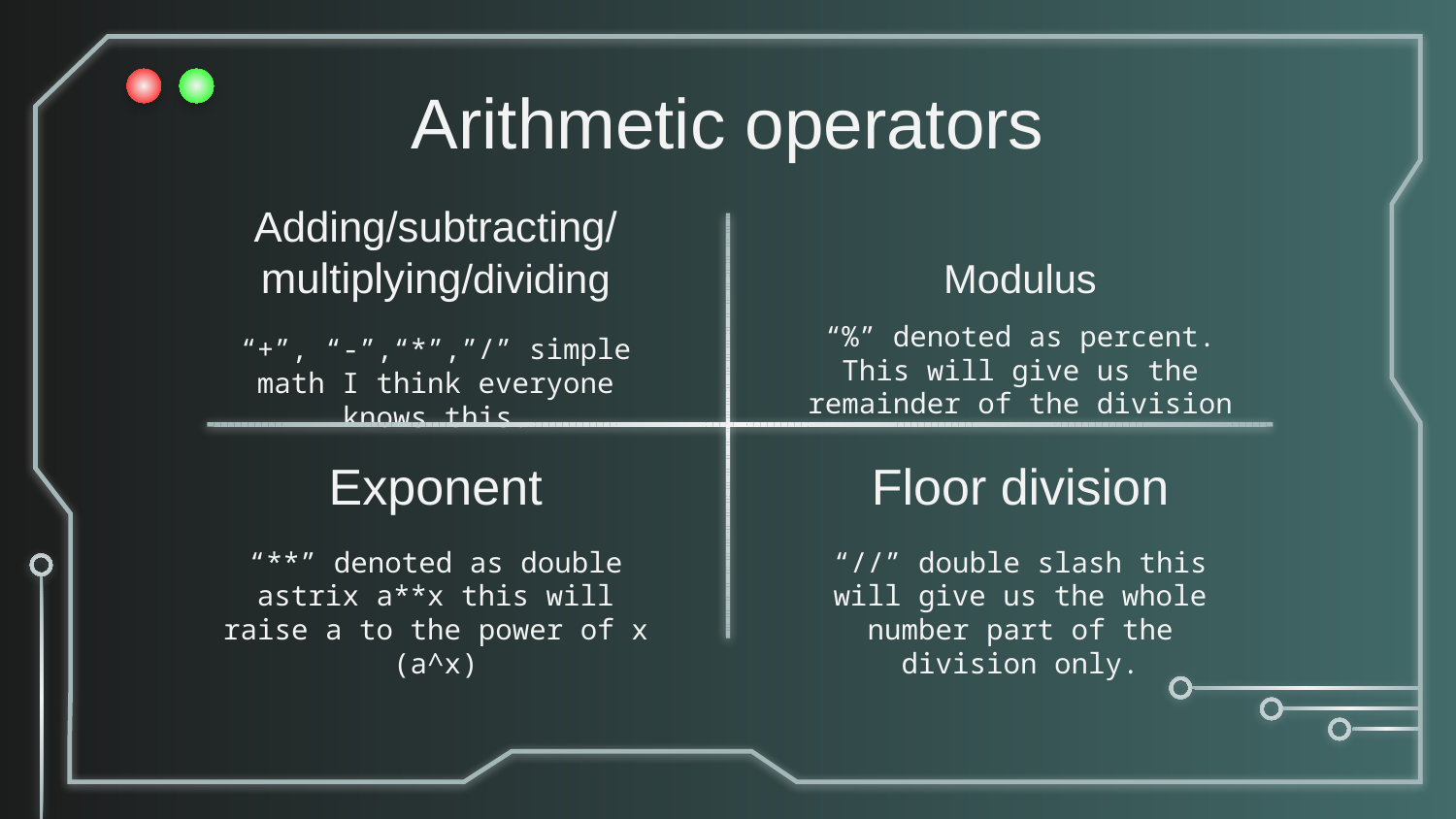

Arithmetic operators
# Adding/subtracting/ multiplying/dividing
Modulus
“%” denoted as percent. This will give us the remainder of the division
“+”, “-”,“*”,”/” simple math I think everyone knows this.

Exponent
Floor division
“**” denoted as double astrix a**x this will raise a to the power of x (a^x)
“//” double slash this will give us the whole number part of the division only.